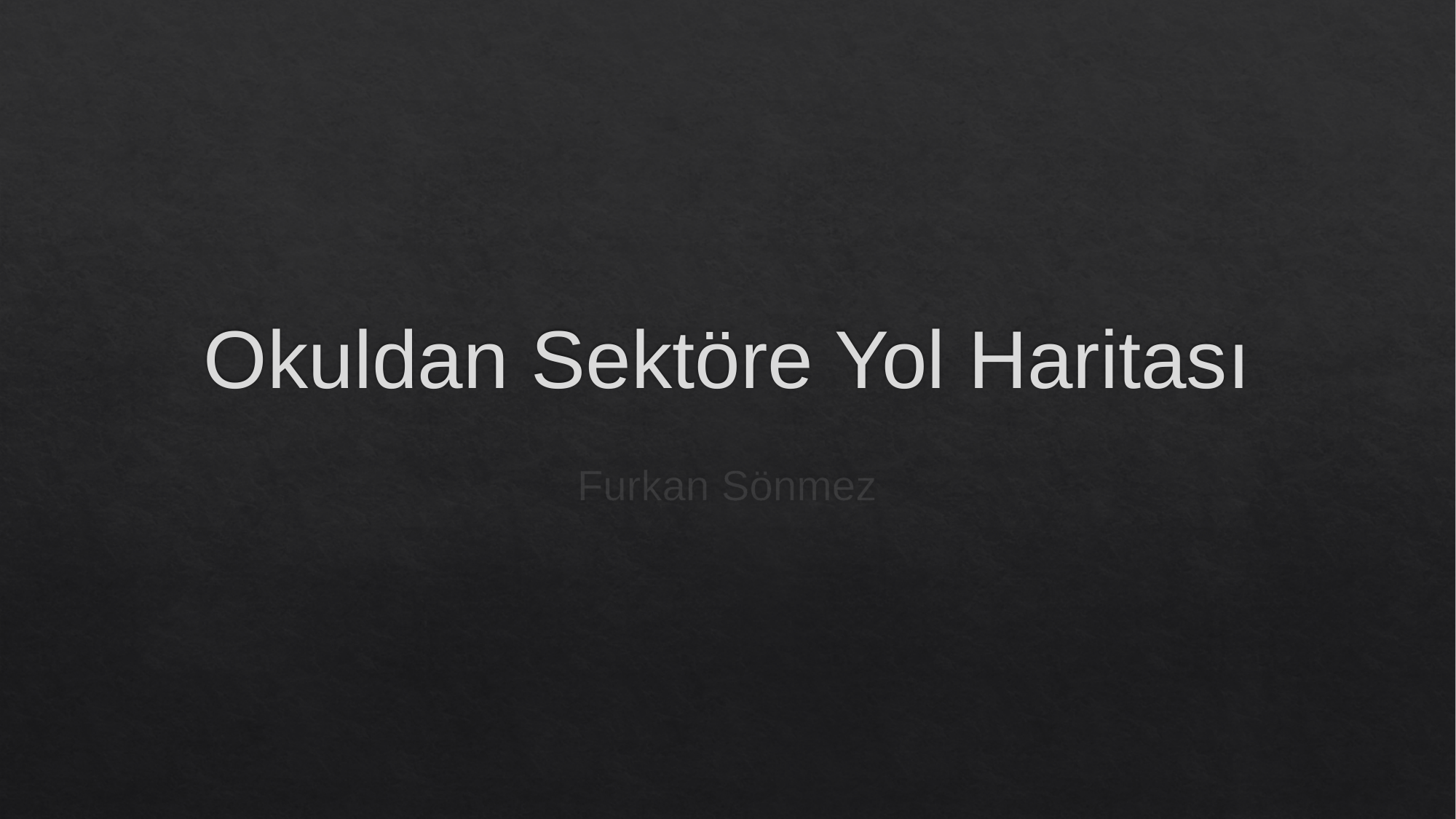

# Okuldan Sektöre Yol Haritası
Furkan Sönmez